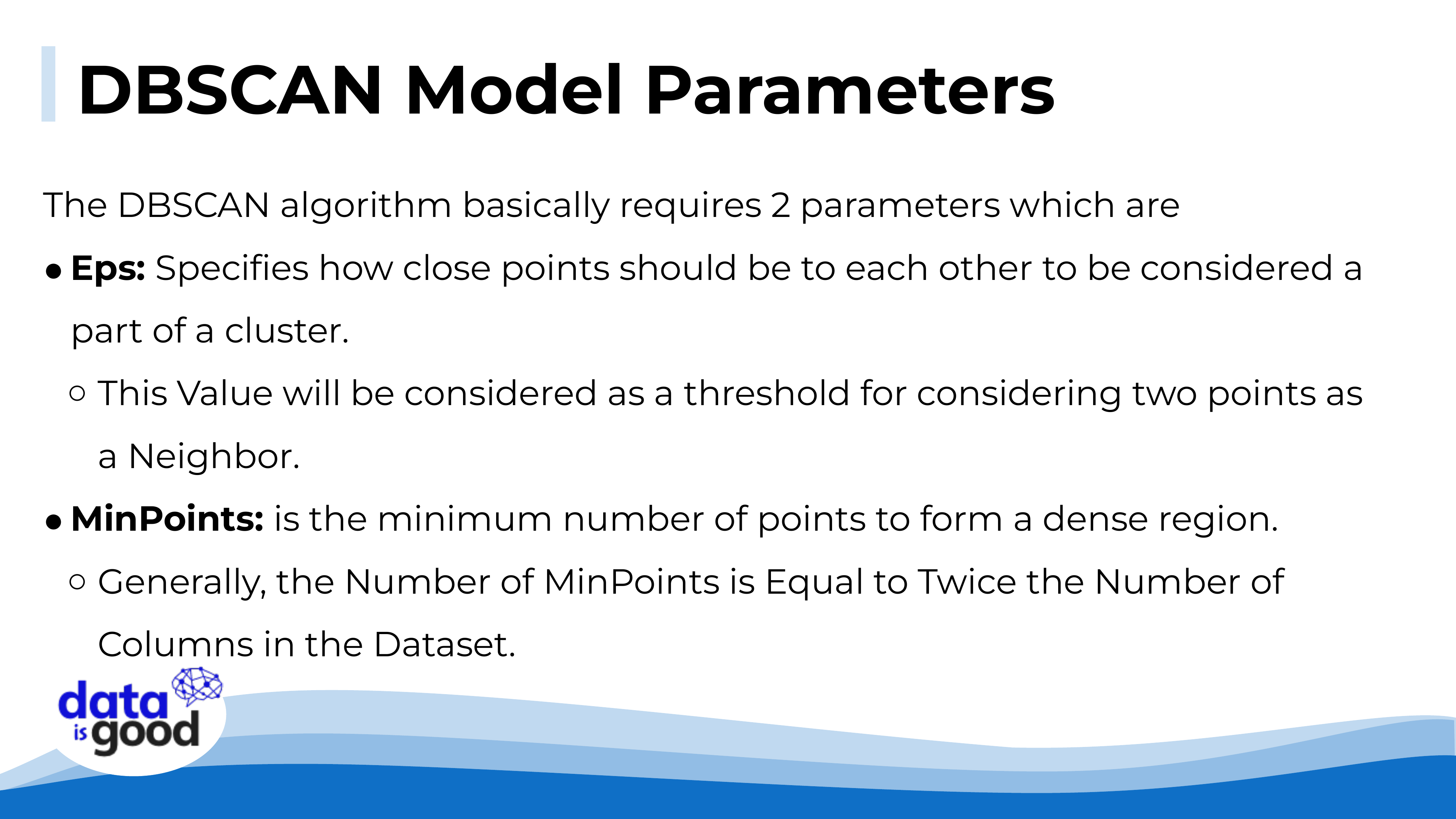

DBSCAN Model Parameters
The DBSCAN algorithm basically requires 2 parameters which are
Eps: Specifies how close points should be to each other to be considered a part of a cluster.
This Value will be considered as a threshold for considering two points as a Neighbor.
MinPoints: is the minimum number of points to form a dense region.
Generally, the Number of MinPoints is Equal to Twice the Number of Columns in the Dataset.